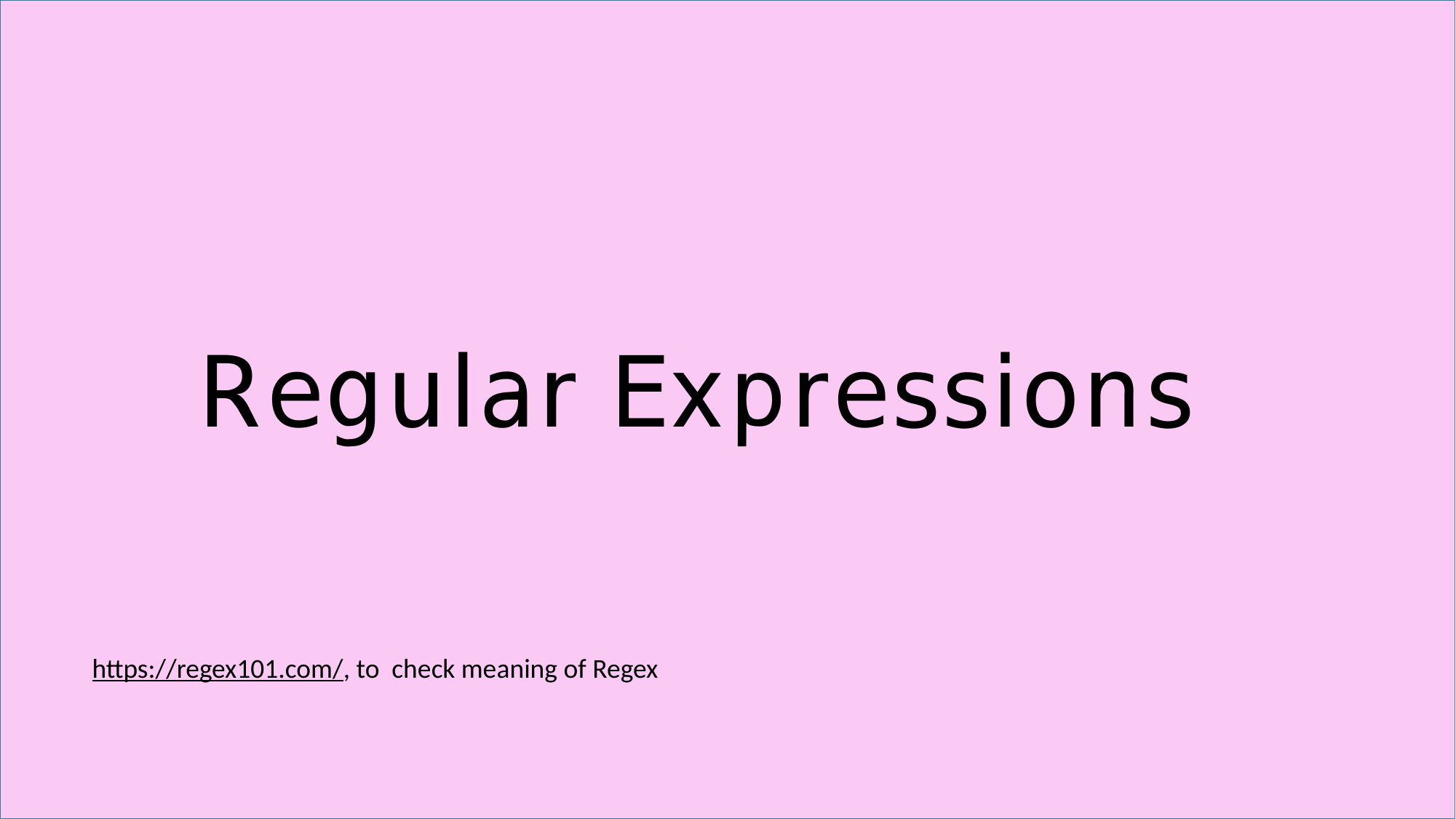

# Regular Expressions
https://regex101.com/, to  check meaning of Regex